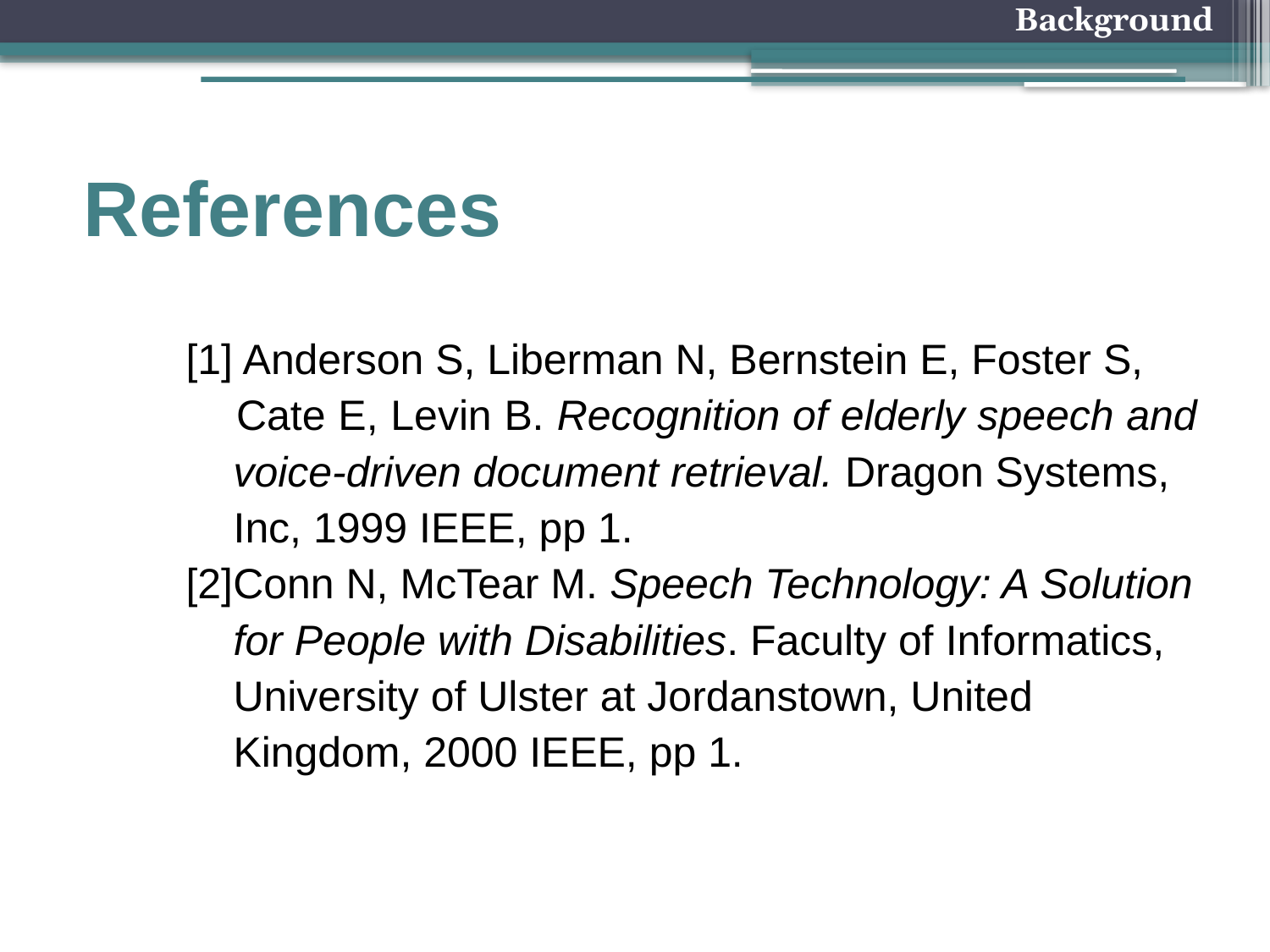

Background

# References
[1] Anderson S, Liberman N, Bernstein E, Foster S,
    Cate E, Levin B. Recognition of elderly speech and
    voice-driven document retrieval. Dragon Systems,
    Inc, 1999 IEEE, pp 1.
[2]Conn N, McTear M. Speech Technology: A Solution
    for People with Disabilities. Faculty of Informatics,
    University of Ulster at Jordanstown, United
    Kingdom, 2000 IEEE, pp 1.